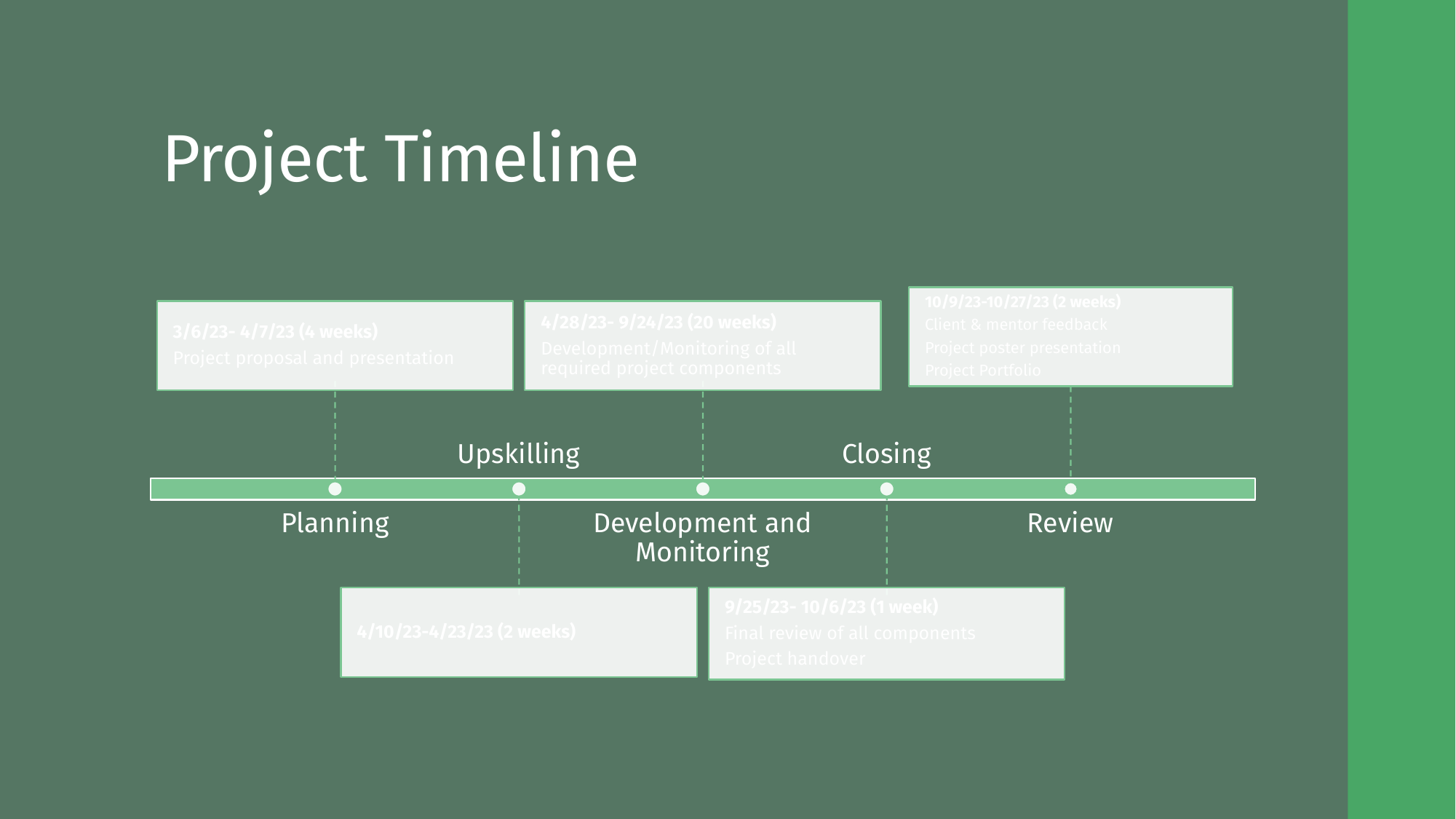

# Project Timeline
3/6/23- 4/7/23 (4 weeks)
Project proposal and presentation
Planning
4/10/23-4/23/23 (2 weeks)
Upskilling
4/28/23- 9/24/23 (20 weeks)
Development/Monitoring of all required project components
Development and Monitoring
9/25/23- 10/6/23 (1 week)
Final review of all components
Project handover
Closing
10/9/23-10/27/23 (2 weeks)
Client & mentor feedback
Project poster presentation
Project Portfolio
Review